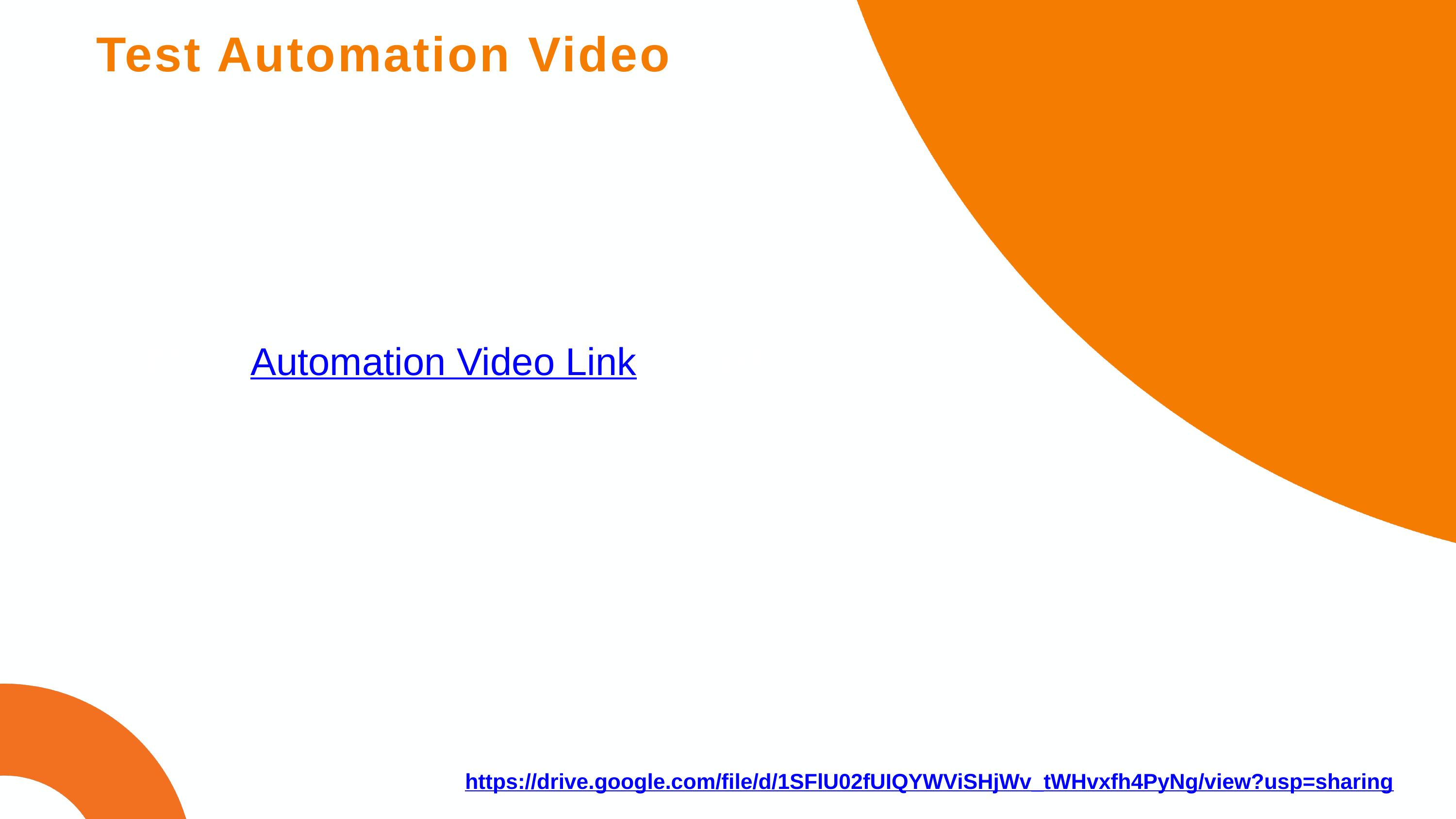

Test Automation Video
01
Automation Video Link
03

https://drive.google.com/file/d/1SFlU02fUIQYWViSHjWv_tWHvxfh4PyNg/view?usp=sharing